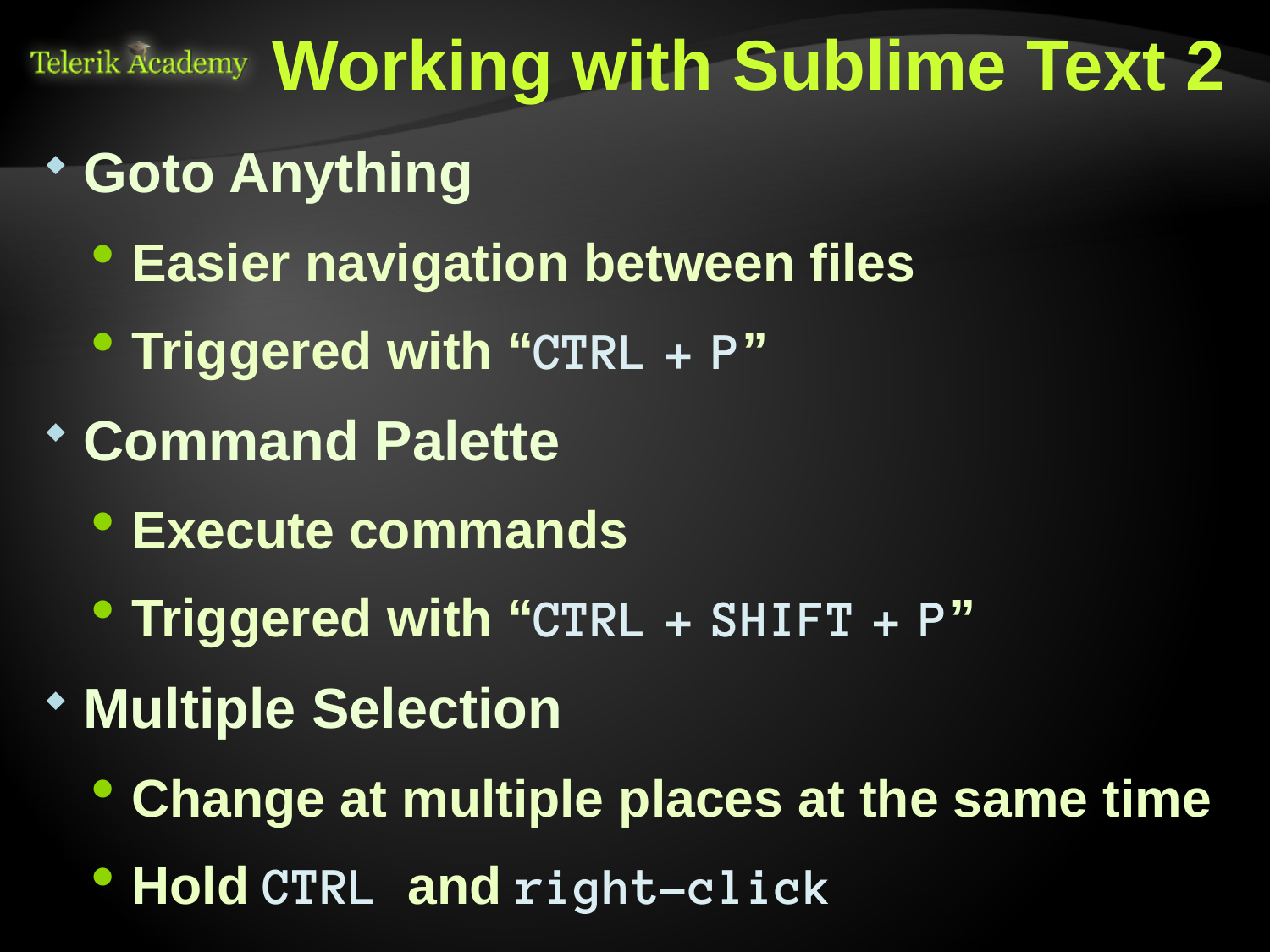

# Working with Sublime Text 2
Goto Anything
Easier navigation between files
Triggered with “CTRL + P”
Command Palette
Execute commands
Triggered with “CTRL + SHIFT + P”
Multiple Selection
Change at multiple places at the same time
Hold CTRL and right-click